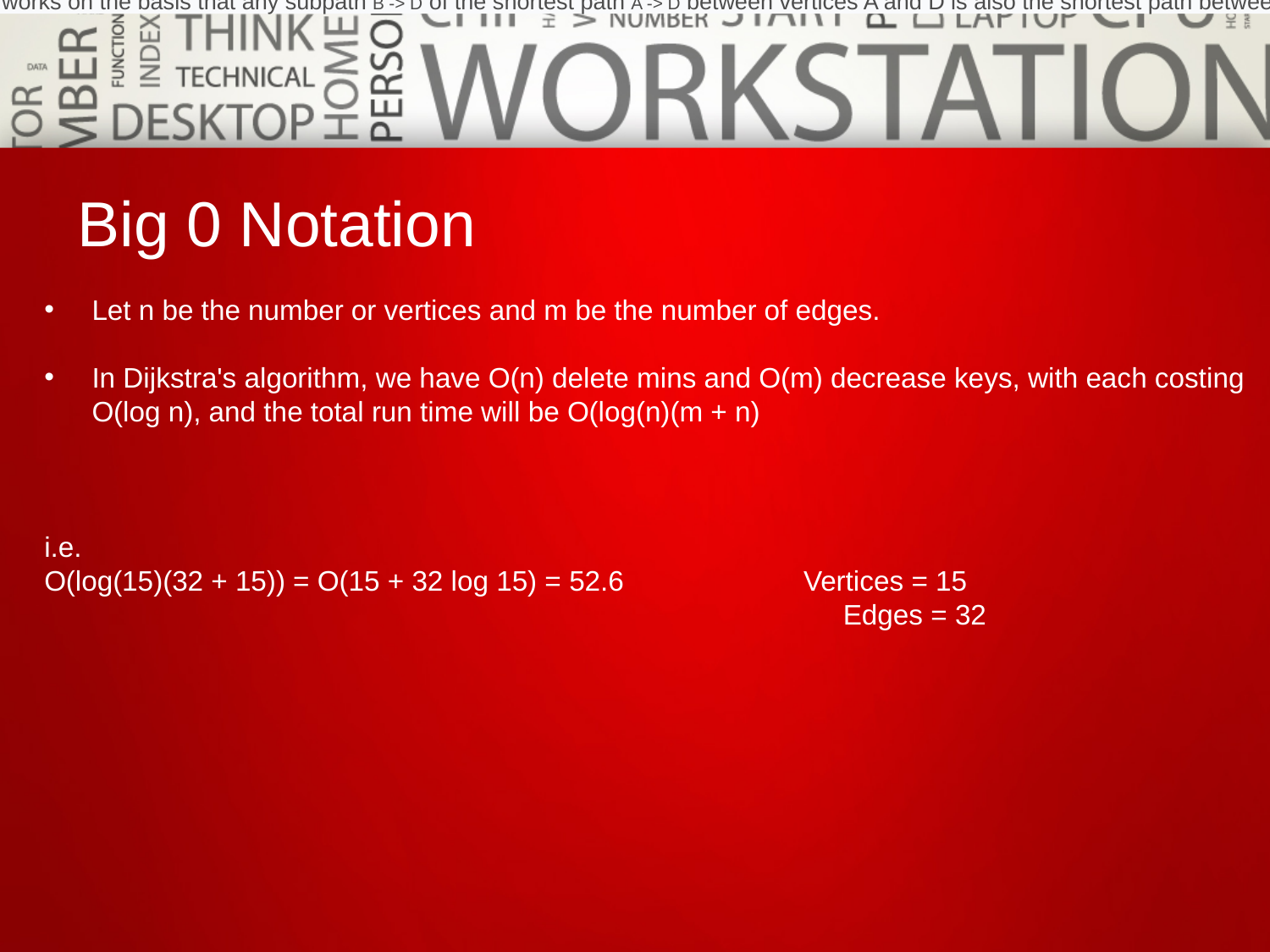

Dijkstra's Algorithm works on the basis that any subpath B -> D of the shortest path A -> D between vertices A and D is also the shortest path between vertices B and D.
# Big 0 Notation
Let n be the number or vertices and m be the number of edges.

In Dijkstra's algorithm, we have O(n) delete mins and O(m) decrease keys, with each costing O(log n), and the total run time will be O(log(n)(m + n)

i.e.
O(log(15)(32 + 15)) = O(15 + 32 log 15) = 52.6                       Vertices = 15
                                                                                                      Edges = 32